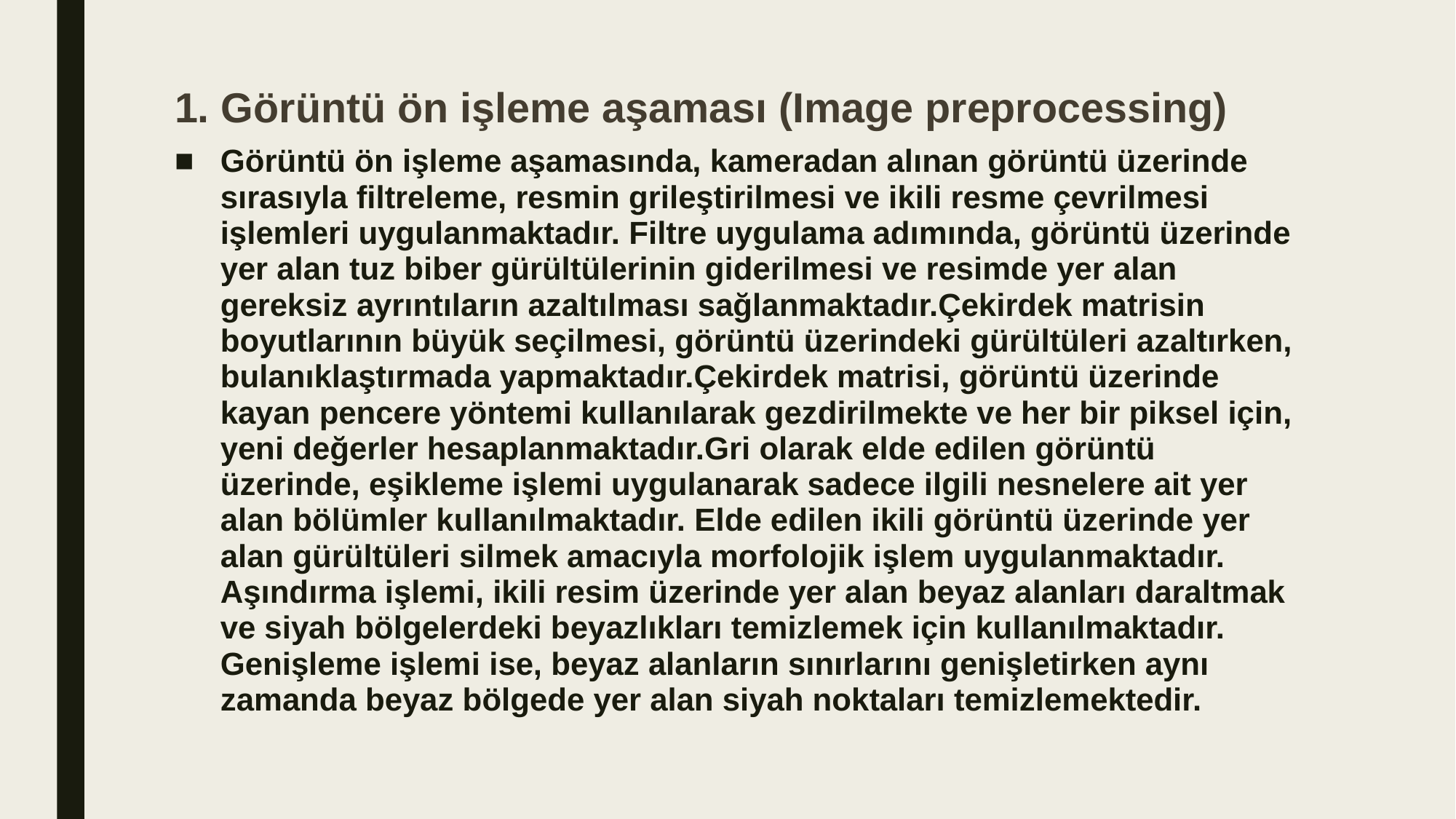

# 1. Görüntü ön işleme aşaması (Image preprocessing)
Görüntü ön işleme aşamasında, kameradan alınan görüntü üzerinde sırasıyla filtreleme, resmin grileştirilmesi ve ikili resme çevrilmesi işlemleri uygulanmaktadır. Filtre uygulama adımında, görüntü üzerinde yer alan tuz biber gürültülerinin giderilmesi ve resimde yer alan gereksiz ayrıntıların azaltılması sağlanmaktadır.Çekirdek matrisin boyutlarının büyük seçilmesi, görüntü üzerindeki gürültüleri azaltırken, bulanıklaştırmada yapmaktadır.Çekirdek matrisi, görüntü üzerinde kayan pencere yöntemi kullanılarak gezdirilmekte ve her bir piksel için, yeni değerler hesaplanmaktadır.Gri olarak elde edilen görüntü üzerinde, eşikleme işlemi uygulanarak sadece ilgili nesnelere ait yer alan bölümler kullanılmaktadır. Elde edilen ikili görüntü üzerinde yer alan gürültüleri silmek amacıyla morfolojik işlem uygulanmaktadır. Aşındırma işlemi, ikili resim üzerinde yer alan beyaz alanları daraltmak ve siyah bölgelerdeki beyazlıkları temizlemek için kullanılmaktadır. Genişleme işlemi ise, beyaz alanların sınırlarını genişletirken aynı zamanda beyaz bölgede yer alan siyah noktaları temizlemektedir.